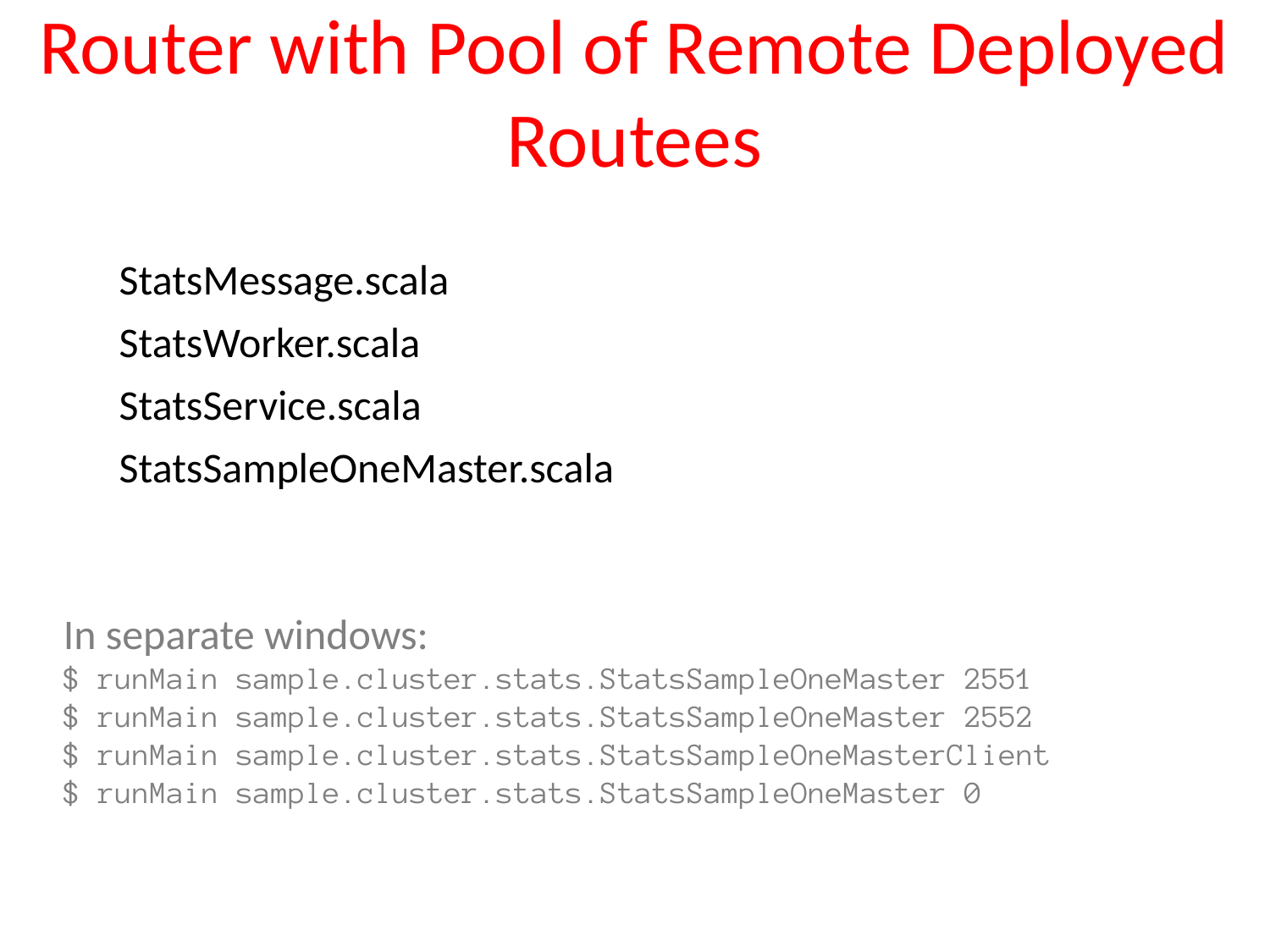

# Router with Pool of Remote Deployed Routees
StatsMessage.scala
StatsWorker.scala
StatsService.scala
StatsSampleOneMaster.scala

In separate windows:
$ runMain sample.cluster.stats.StatsSampleOneMaster 2551
$ runMain sample.cluster.stats.StatsSampleOneMaster 2552
$ runMain sample.cluster.stats.StatsSampleOneMasterClient
$ runMain sample.cluster.stats.StatsSampleOneMaster 0